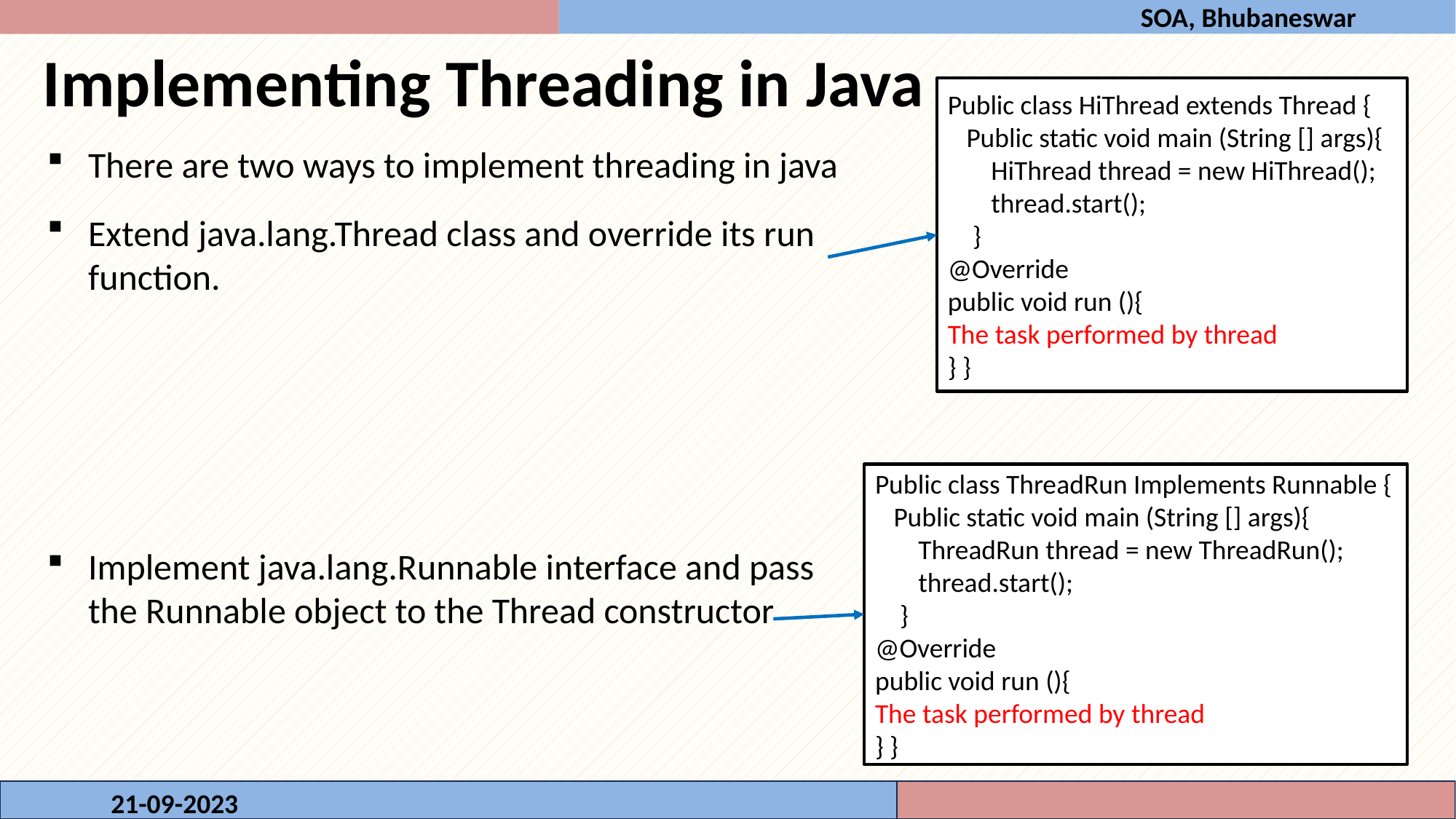

SOA, Bhubaneswar

Implementing Threading in Java
Public class HiThread extends Thread {
   Public static void main (String [] args){
       HiThread thread = new HiThread();
       thread.start();
    }
@Override
public void run (){
The task performed by thread
} }
There are two ways to implement threading in java

Extend java.lang.Thread class and override its run function.

Implement java.lang.Runnable interface and pass the Runnable object to the Thread constructor
Public class ThreadRun Implements Runnable {
   Public static void main (String [] args){
       ThreadRun thread = new ThreadRun();
       thread.start();
    }
@Override
public void run (){
The task performed by thread
} }
21-09-2023